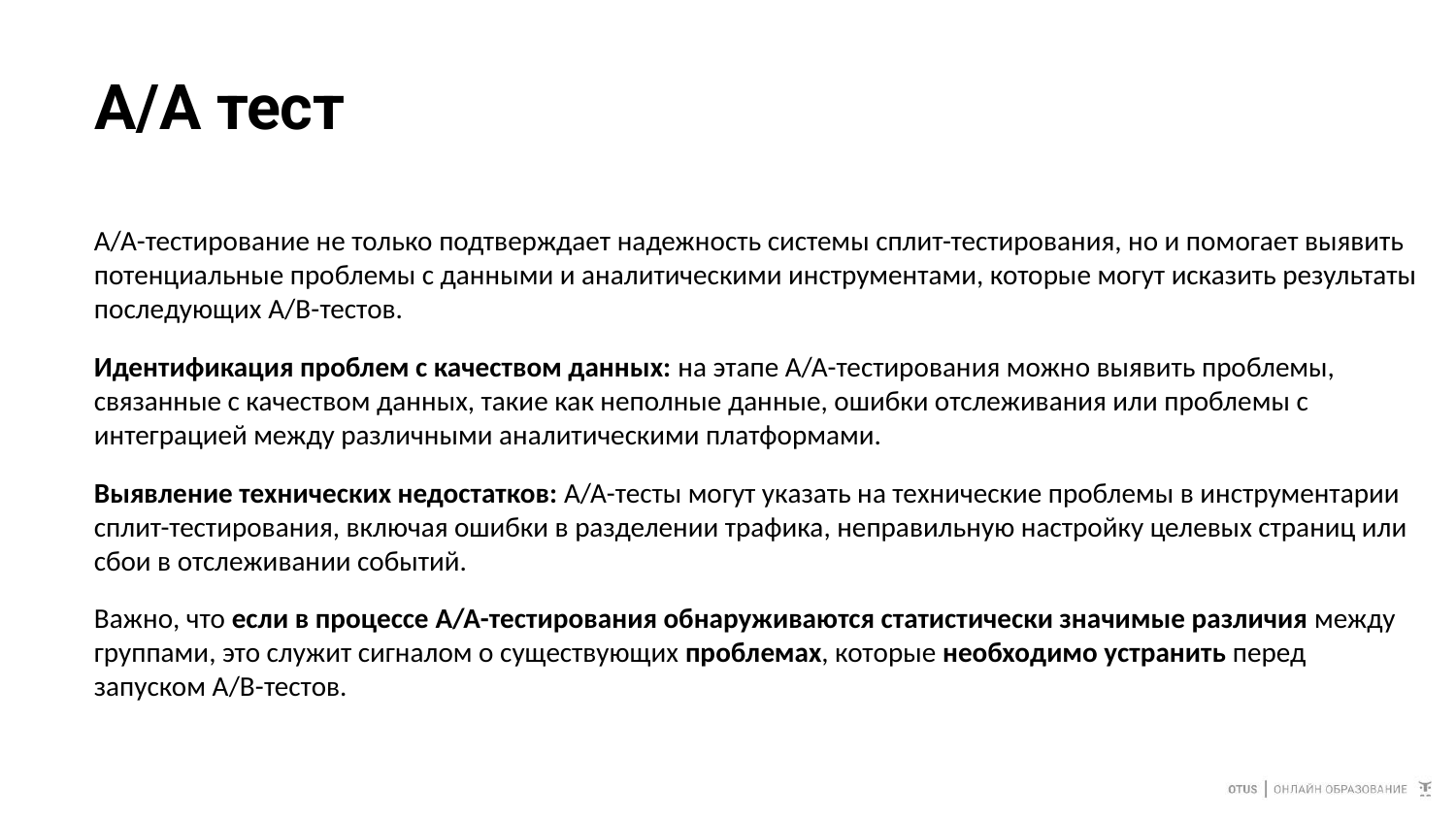

# А/А тест
A/A-тестирование не только подтверждает надежность системы сплит-тестирования, но и помогает выявить потенциальные проблемы с данными и аналитическими инструментами, которые могут исказить результаты последующих A/B-тестов.
Идентификация проблем с качеством данных: на этапе A/A-тестирования можно выявить проблемы, связанные с качеством данных, такие как неполные данные, ошибки отслеживания или проблемы с интеграцией между различными аналитическими платформами.
Выявление технических недостатков: A/A-тесты могут указать на технические проблемы в инструментарии сплит-тестирования, включая ошибки в разделении трафика, неправильную настройку целевых страниц или сбои в отслеживании событий.
Важно, что если в процессе A/A-тестирования обнаруживаются статистически значимые различия между группами, это служит сигналом о существующих проблемах, которые необходимо устранить перед запуском A/B-тестов.